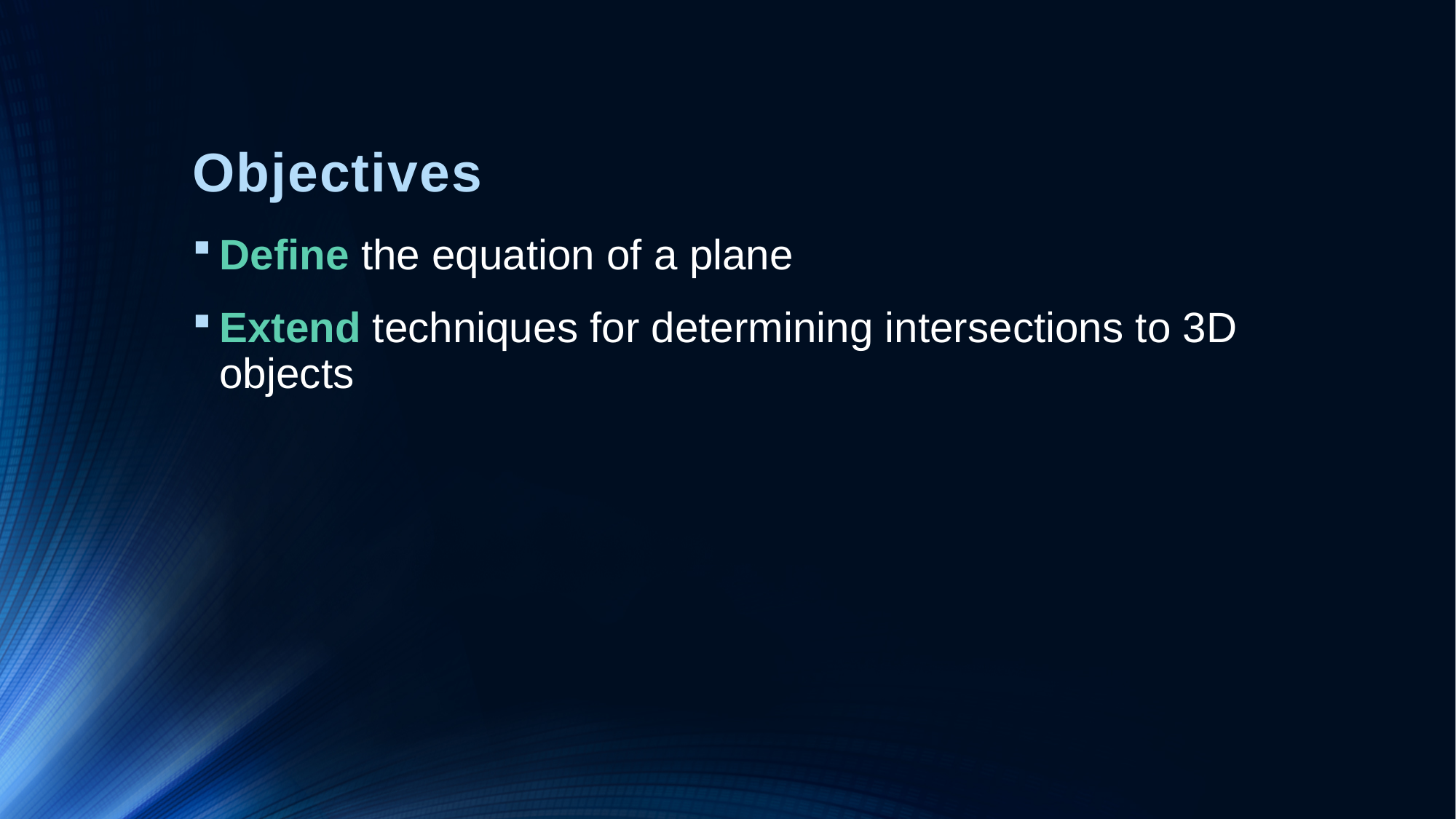

# Objectives
Define the equation of a plane
Extend techniques for determining intersections to 3D objects